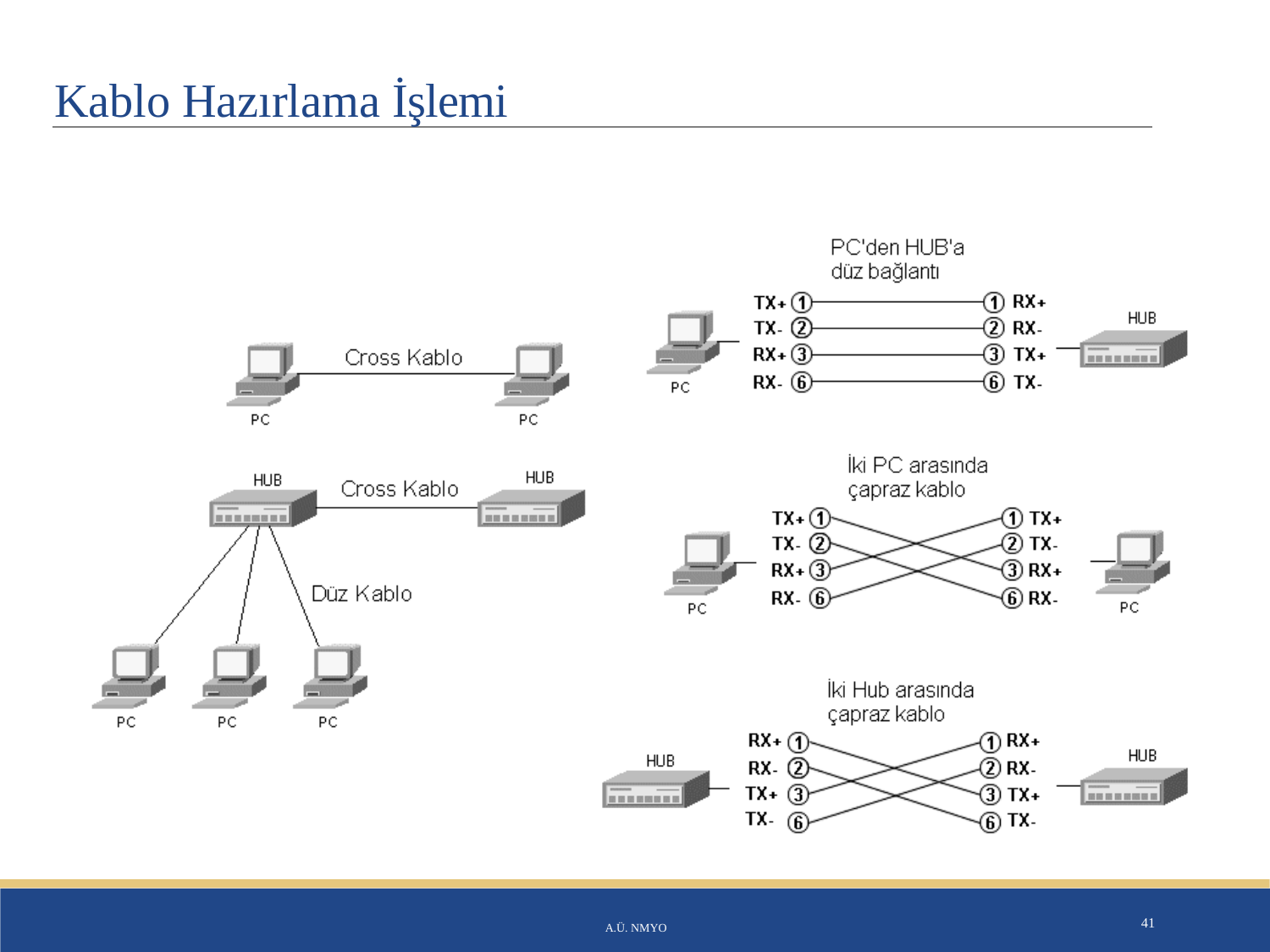

# Kablo Hazırlama İşlemi

A.Ü. NMYO
41